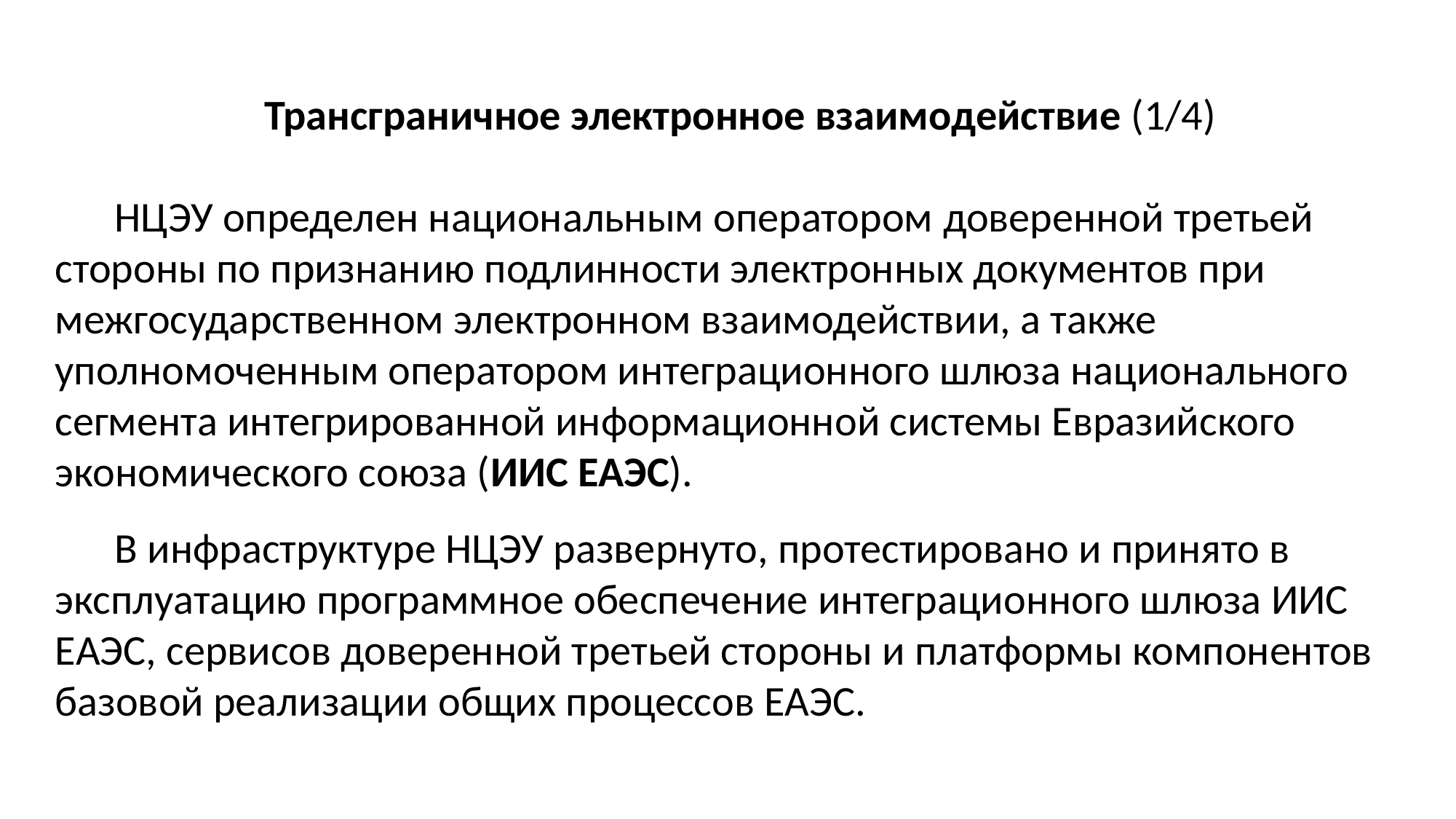

Трансграничное электронное взаимодействие (1/4)

НЦЭУ определен национальным оператором доверенной третьей стороны по признанию подлинности электронных документов при межгосударственном электронном взаимодействии, а также уполномоченным оператором интеграционного шлюза национального сегмента интегрированной информационной системы Евразийского экономического союза (ИИС ЕАЭС).

В инфраструктуре НЦЭУ развернуто, протестировано и принято в эксплуатацию программное обеспечение интеграционного шлюза ИИС ЕАЭС, сервисов доверенной третьей стороны и платформы компонентов базовой реализации общих процессов ЕАЭС.